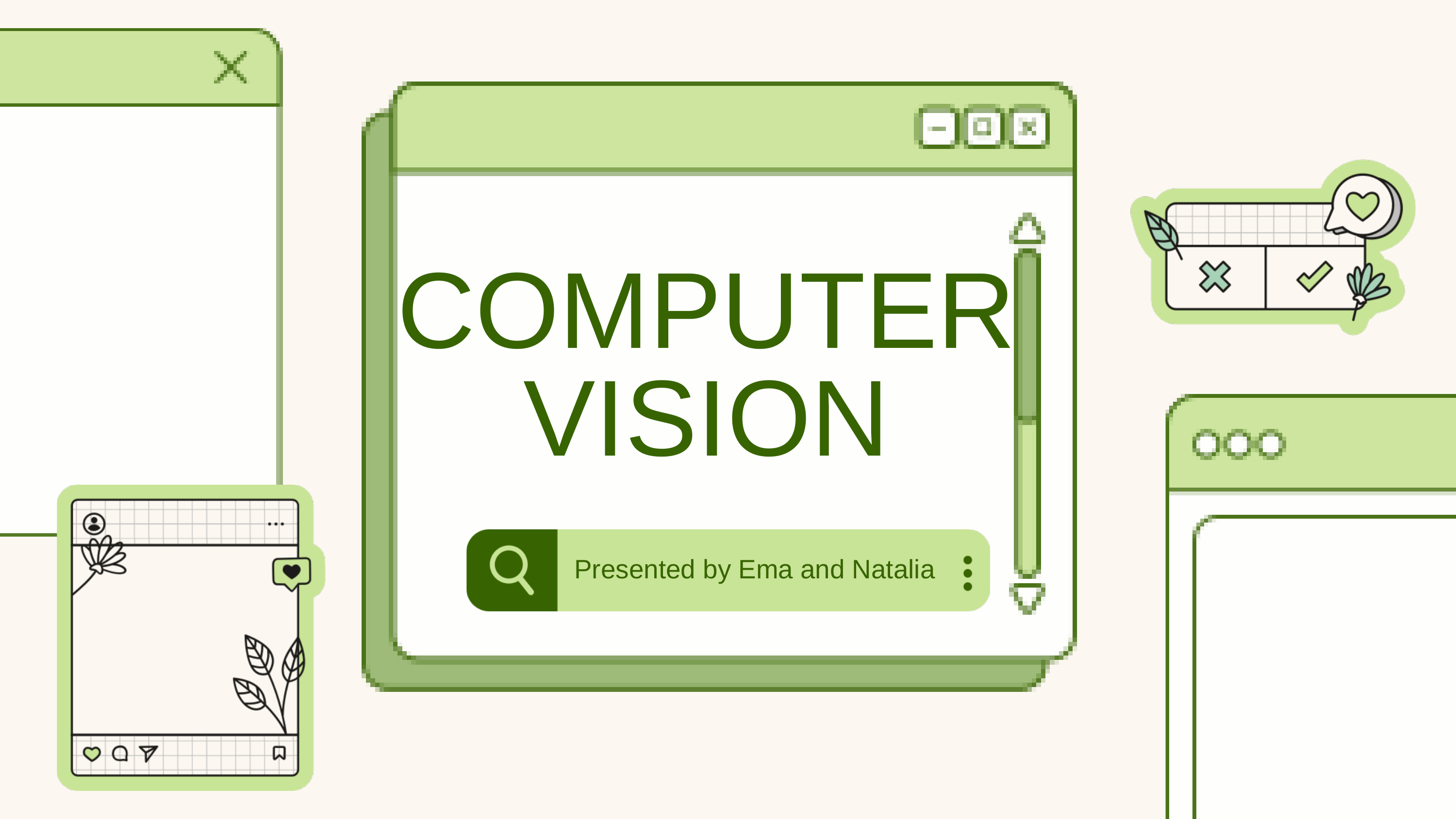

COMPUTER VISION

Presented by Ema and Natalia